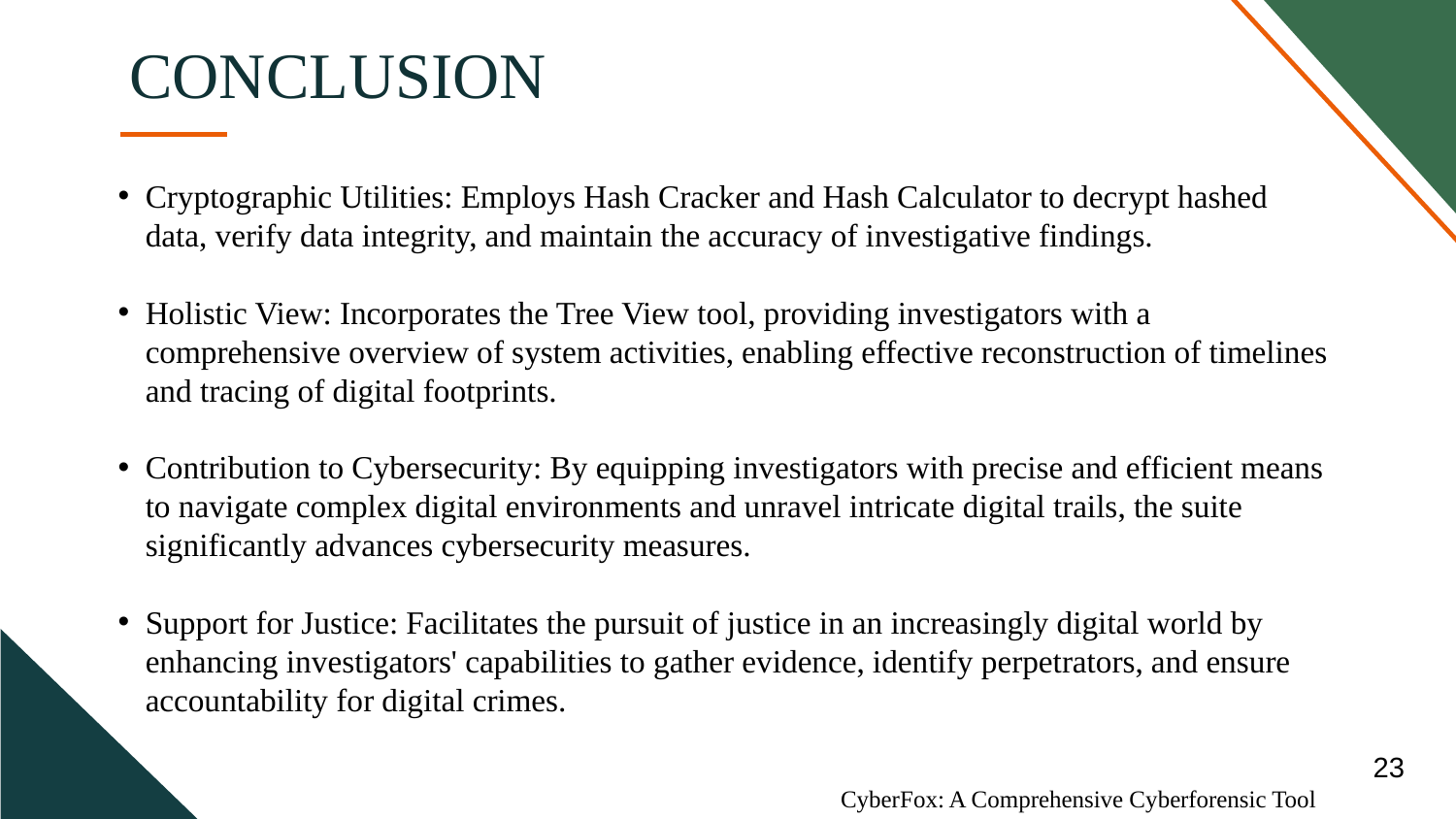

# CONCLUSION
Cryptographic Utilities: Employs Hash Cracker and Hash Calculator to decrypt hashed data, verify data integrity, and maintain the accuracy of investigative findings.

Holistic View: Incorporates the Tree View tool, providing investigators with a comprehensive overview of system activities, enabling effective reconstruction of timelines and tracing of digital footprints.

Contribution to Cybersecurity: By equipping investigators with precise and efficient means to navigate complex digital environments and unravel intricate digital trails, the suite significantly advances cybersecurity measures.

Support for Justice: Facilitates the pursuit of justice in an increasingly digital world by enhancing investigators' capabilities to gather evidence, identify perpetrators, and ensure accountability for digital crimes.
23
CyberFox: A Comprehensive Cyberforensic Tool